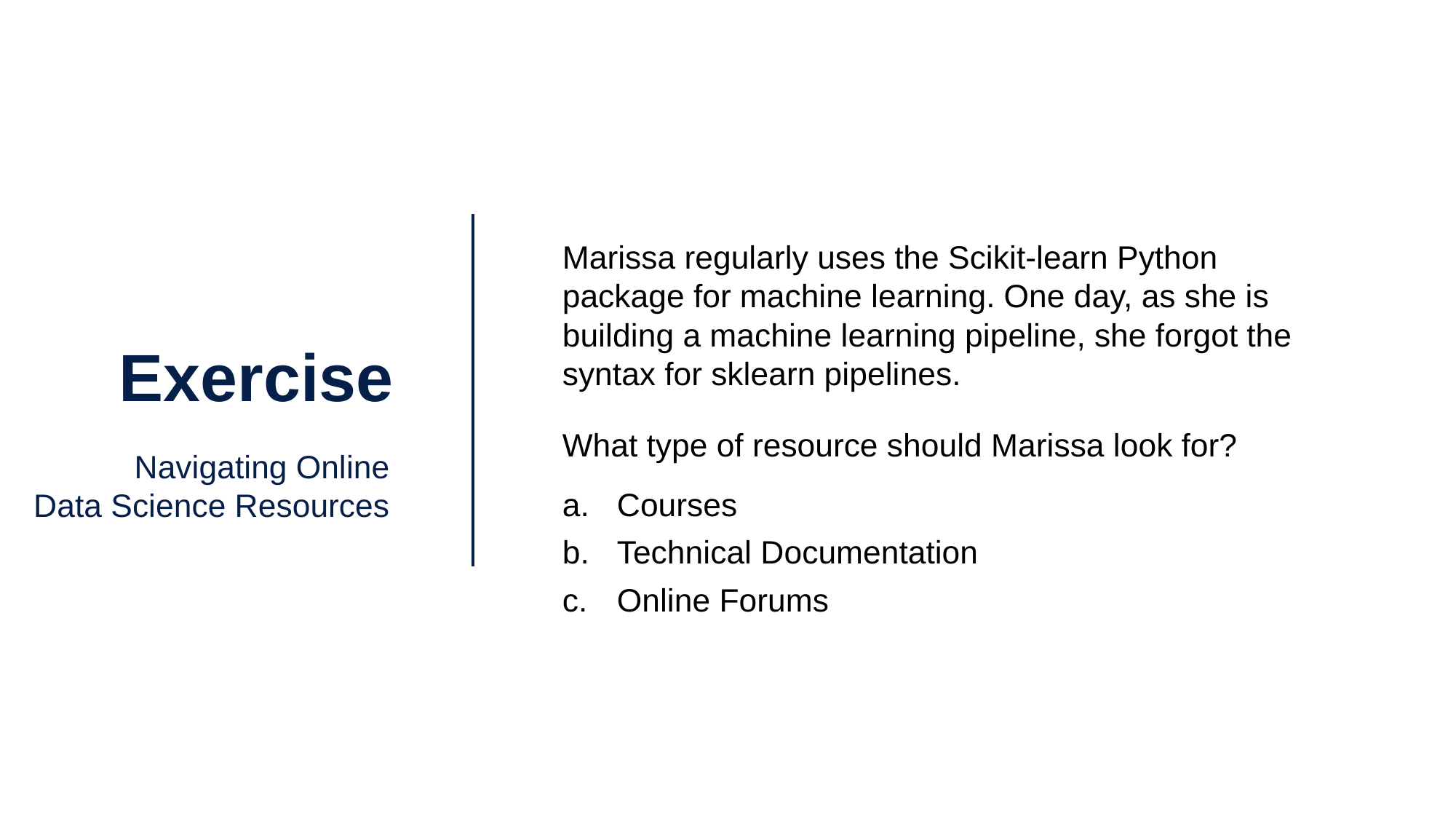

Marissa regularly uses the Scikit-learn Python package for machine learning. One day, as she is building a machine learning pipeline, she forgot the syntax for sklearn pipelines.
What type of resource should Marissa look for?
Courses
Technical Documentation
Online Forums
Exercise
Navigating Online
Data Science Resources